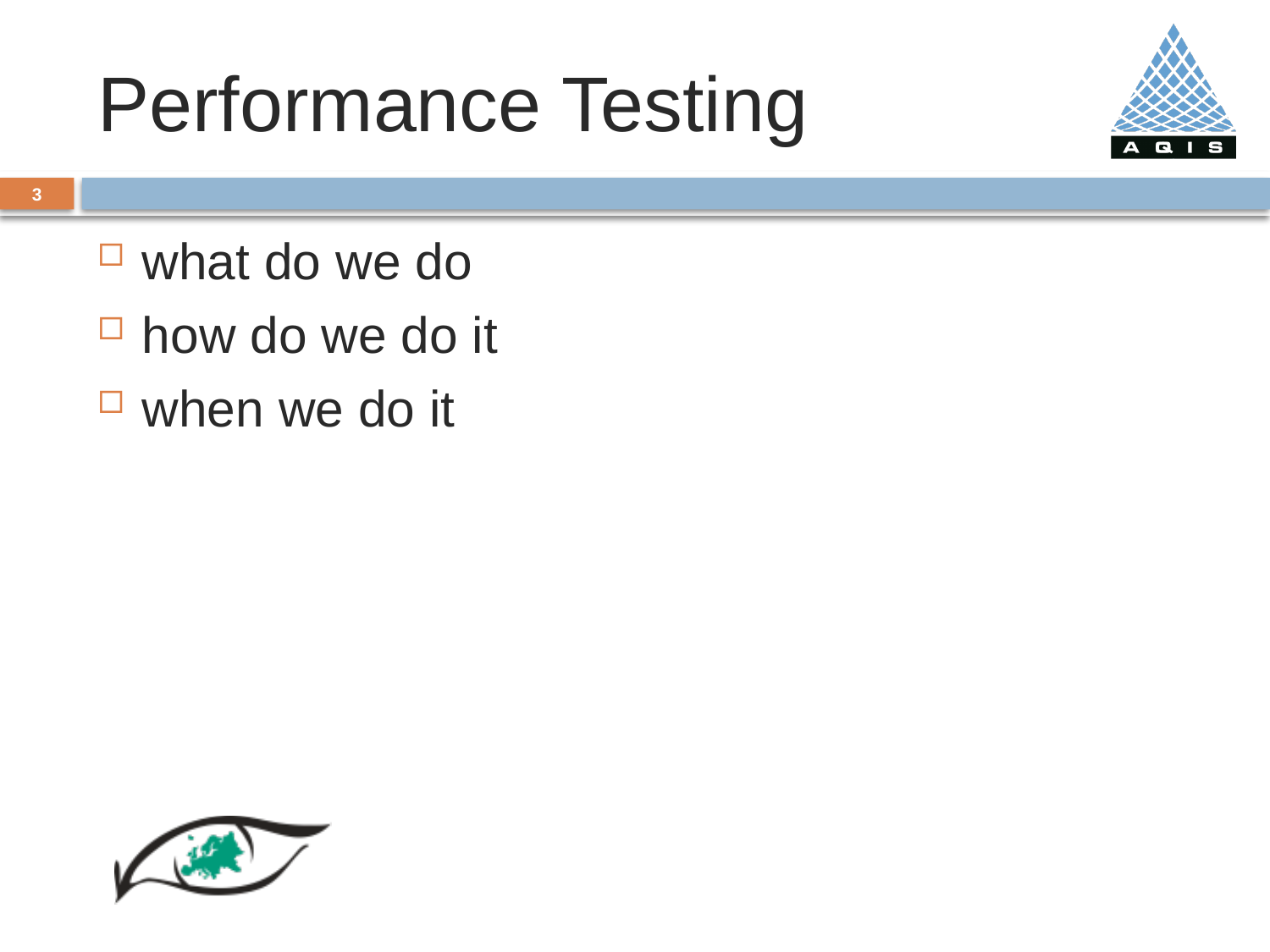

# Performance Testing
3
what do we do
how do we do it
when we do it